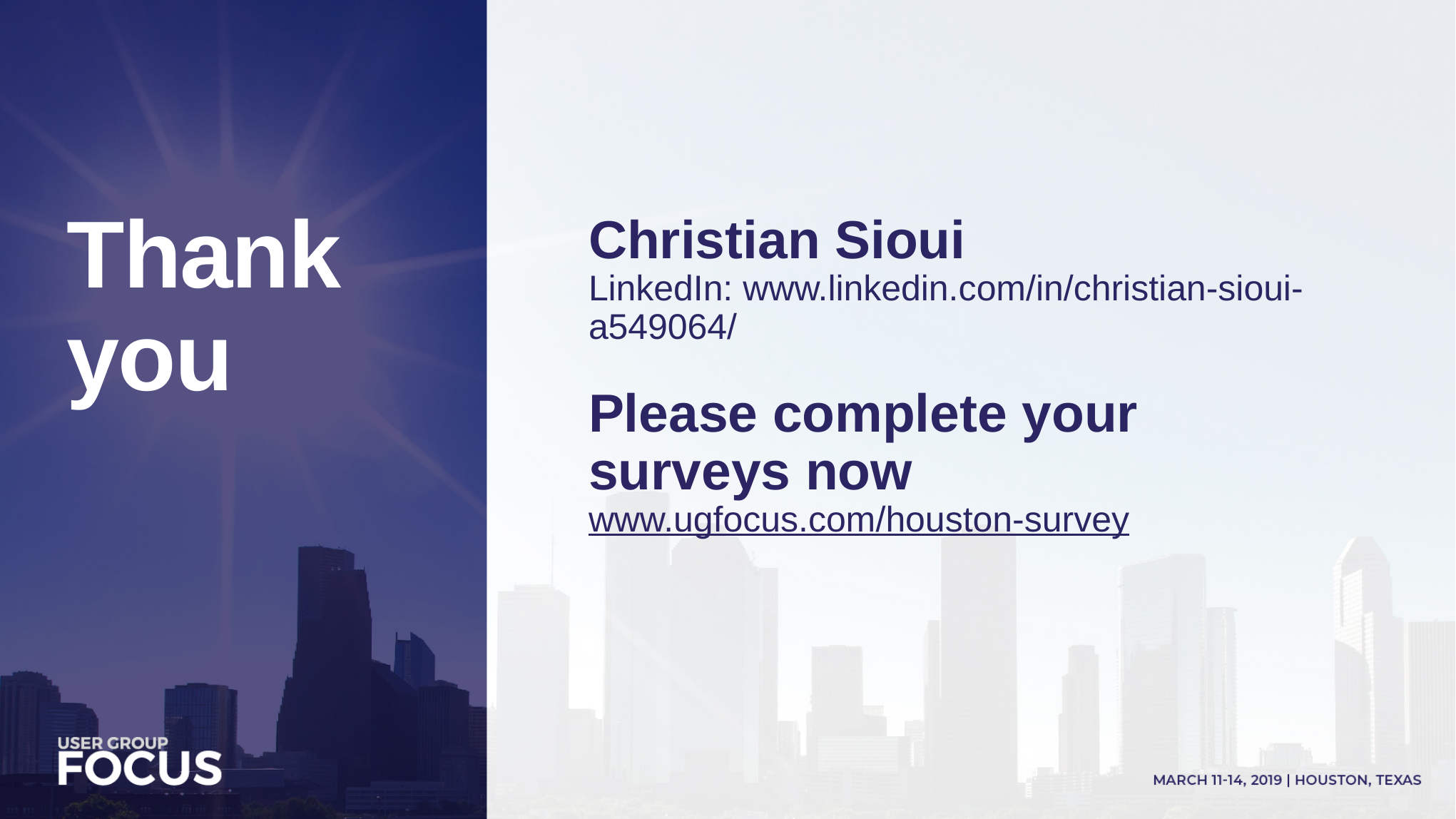

# Thank you
Christian Sioui
LinkedIn: www.linkedin.com/in/christian-sioui-a549064/

Please complete your surveys now
www.ugfocus.com/houston-survey